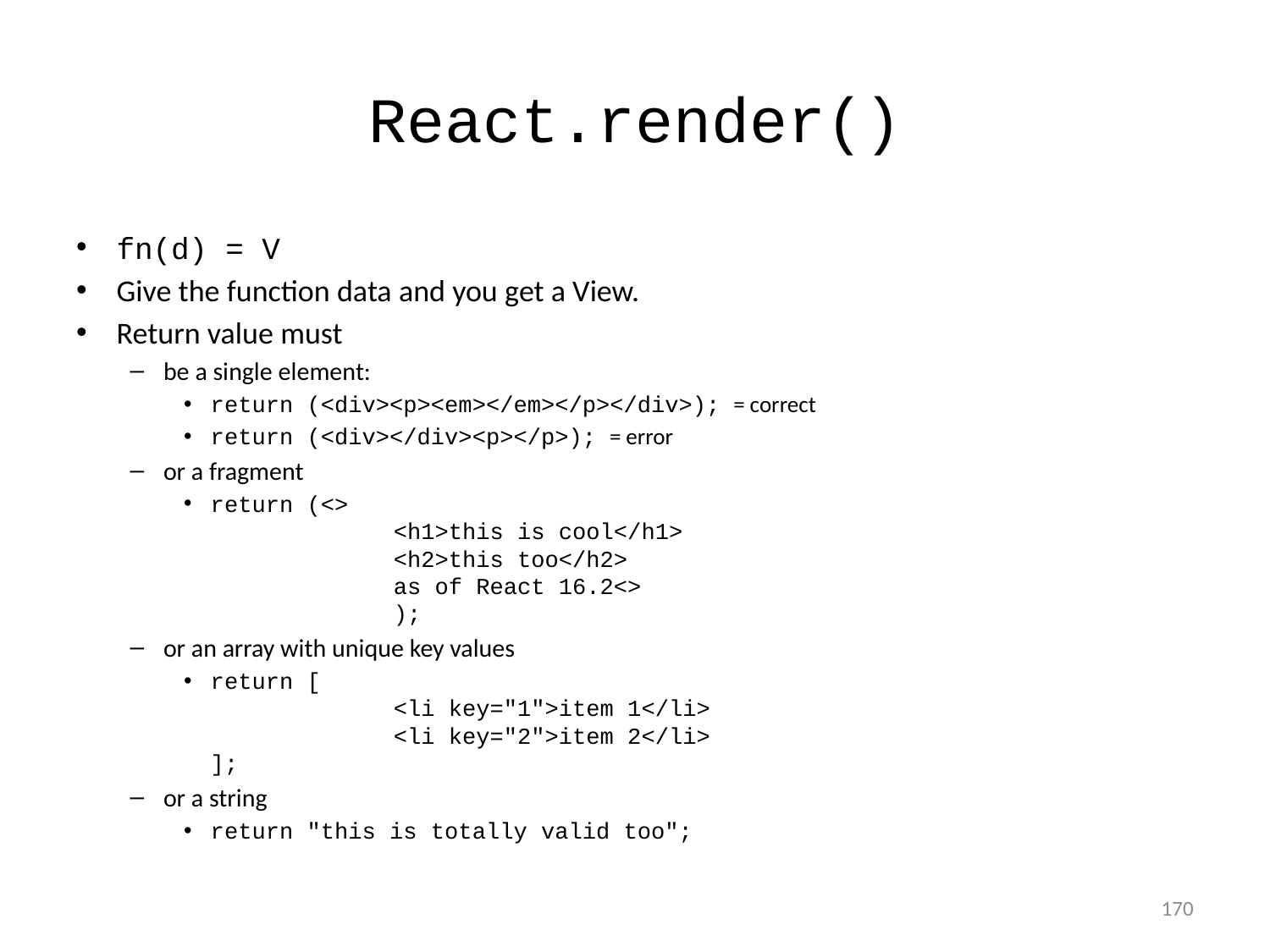

# React.render()
fn(d) = V
Give the function data and you get a View.
Return value must
be a single element:
return (<div><p><em></em></p></div>); = correct
return (<div></div><p></p>); = error
or a fragment
return (<>
			<h1>this is cool</h1>
			<h2>this too</h2>
			as of React 16.2<>
		);
or an array with unique key values
return [
		<li key="1">item 1</li>
		<li key="2">item 2</li>
];
or a string
return "this is totally valid too";
170